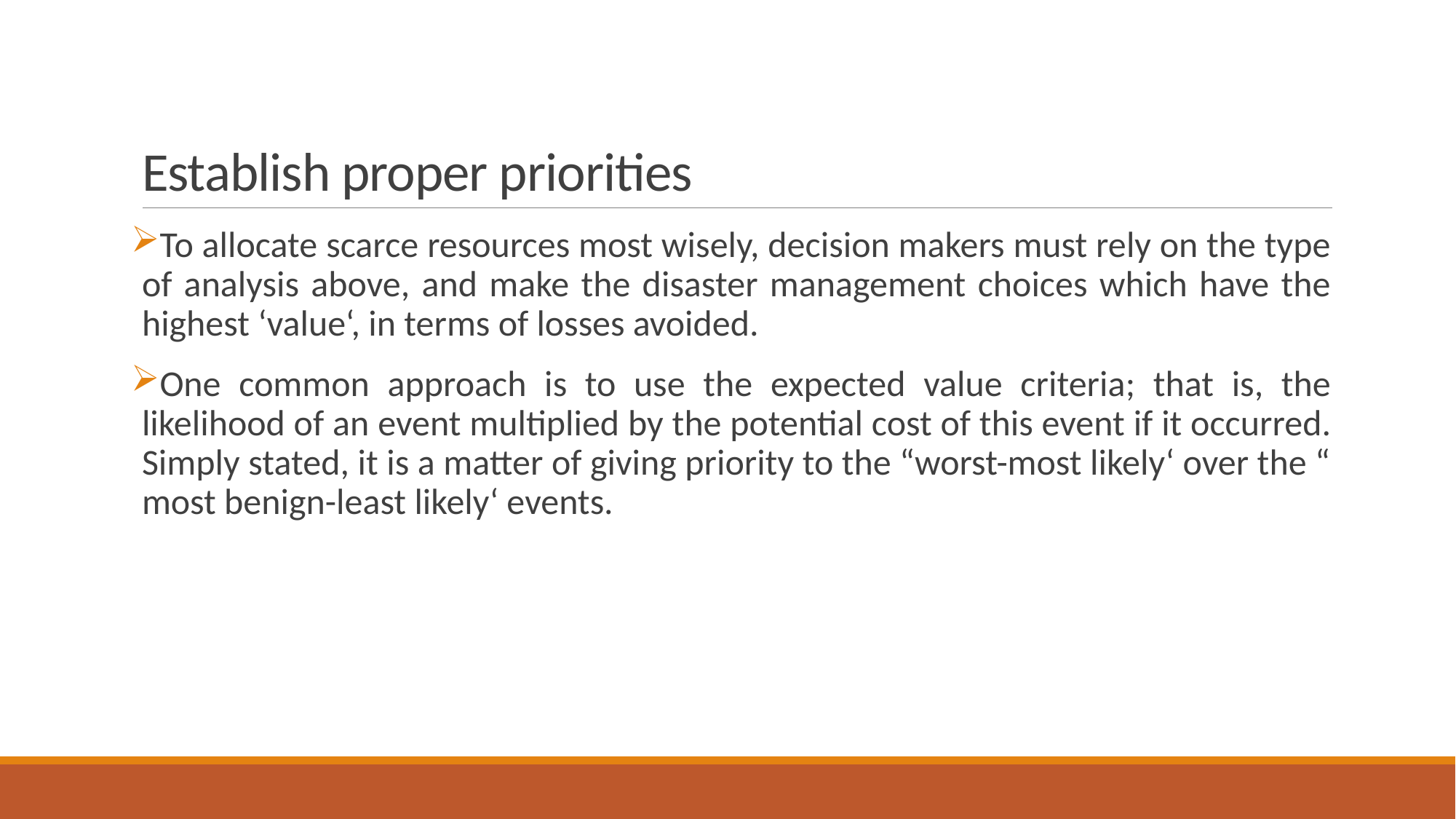

# Establish proper priorities
To allocate scarce resources most wisely, decision makers must rely on the type of analysis above, and make the disaster management choices which have the highest ‘value‘, in terms of losses avoided.
One common approach is to use the expected value criteria; that is, the likelihood of an event multiplied by the potential cost of this event if it occurred. Simply stated, it is a matter of giving priority to the “worst-most likely‘ over the “ most benign-least likely‘ events.